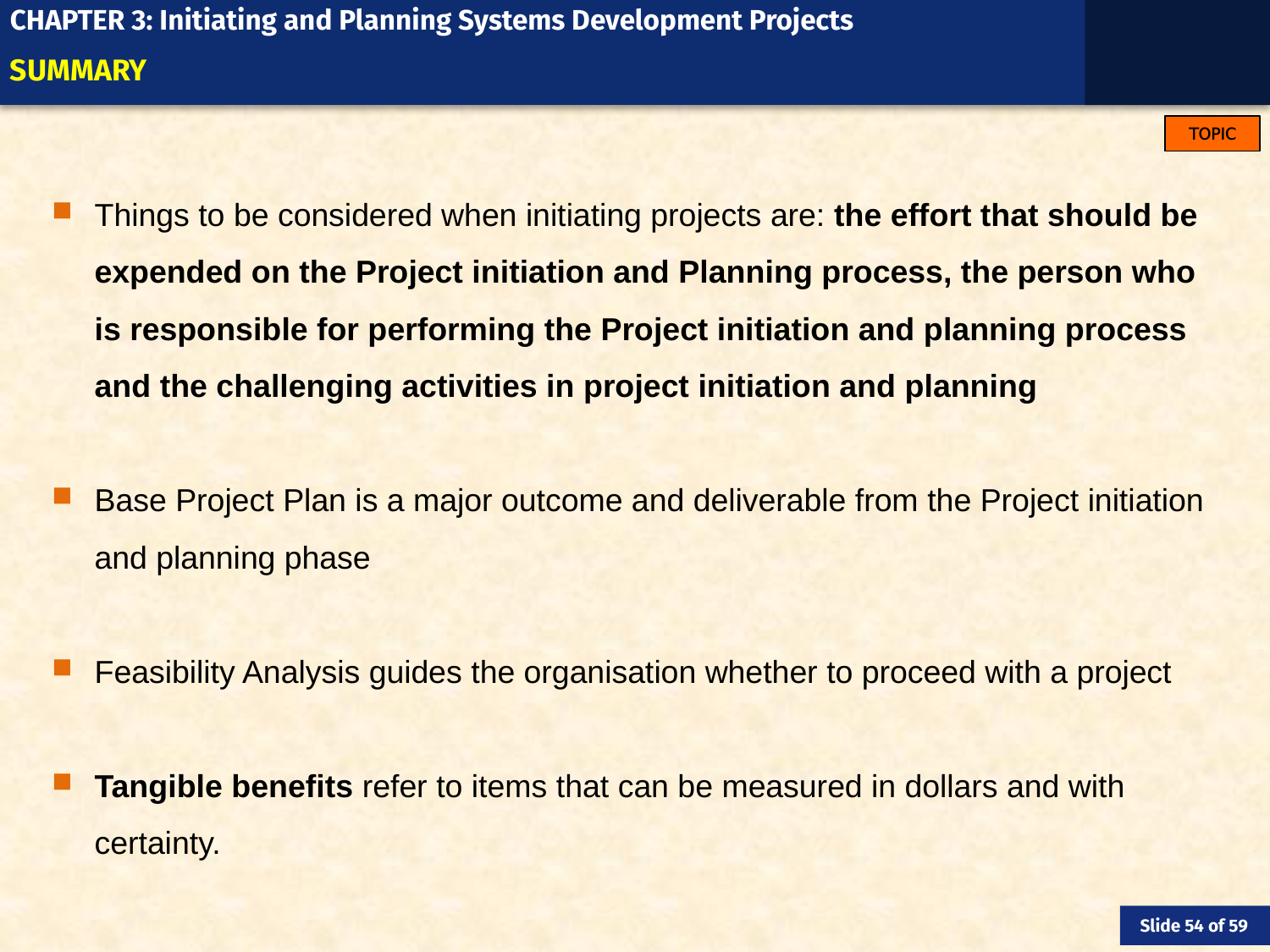

# SUMMARY
Things to be considered when initiating projects are: the effort that should be expended on the Project initiation and Planning process, the person who is responsible for performing the Project initiation and planning process and the challenging activities in project initiation and planning

Base Project Plan is a major outcome and deliverable from the Project initiation and planning phase

Feasibility Analysis guides the organisation whether to proceed with a project

Tangible benefits refer to items that can be measured in dollars and with certainty.